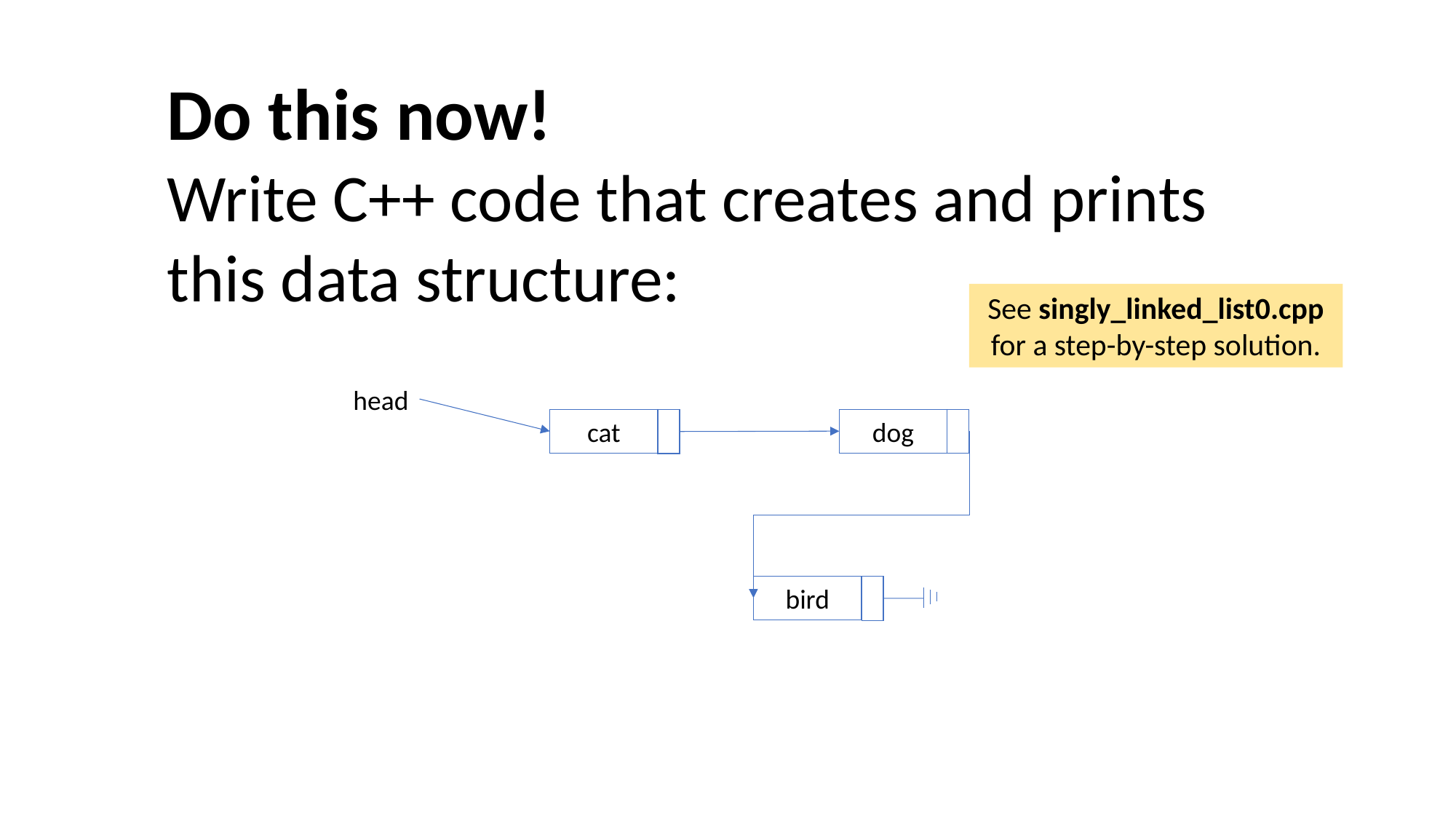

Do this now!
Write C++ code that creates and prints
this data structure:
See singly_linked_list0.cpp for a step-by-step solution.
head
dog

cat

bird